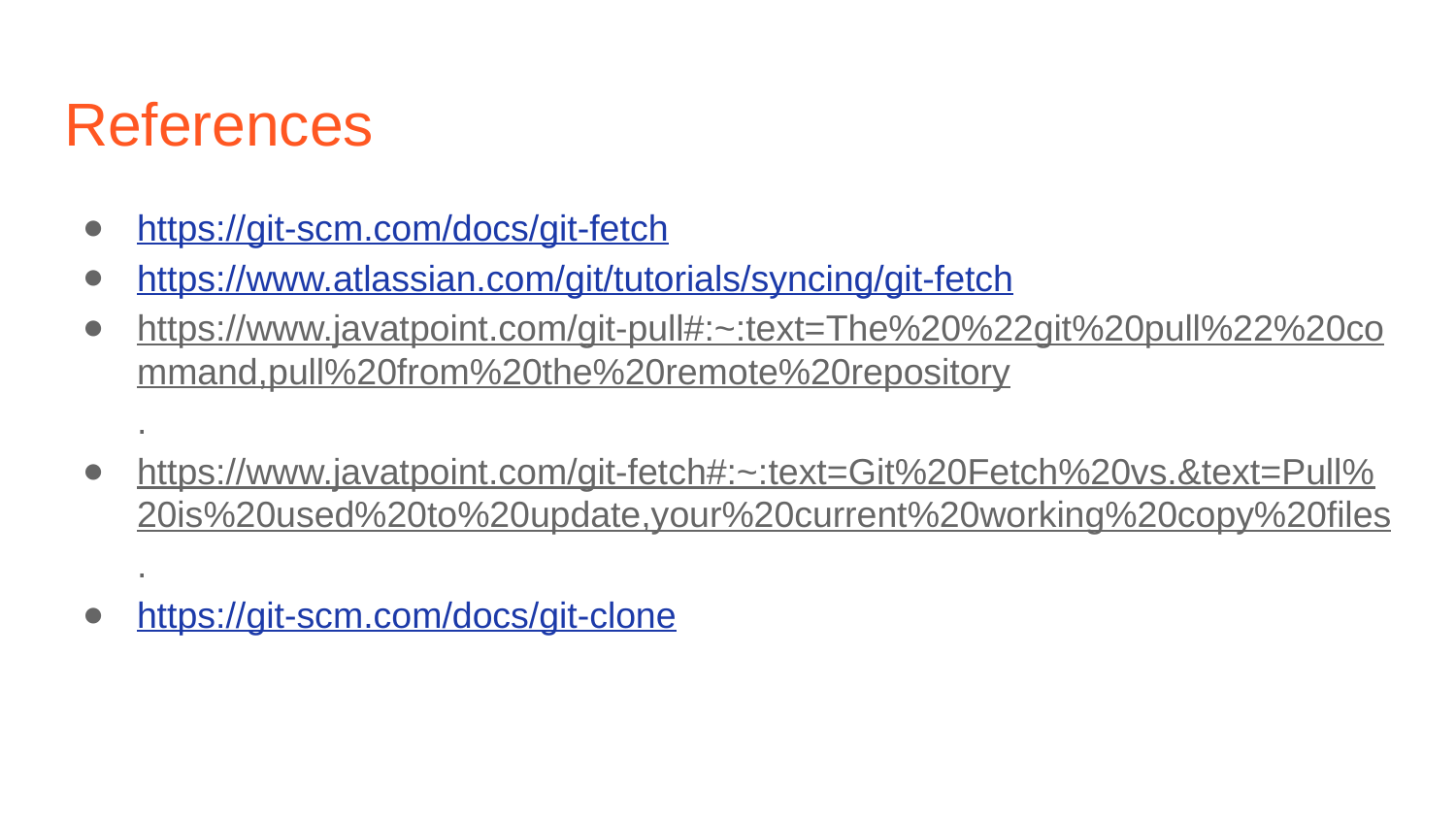

# References
https://git-scm.com/docs/git-fetch
https://www.atlassian.com/git/tutorials/syncing/git-fetch
https://www.javatpoint.com/git-pull#:~:text=The%20%22git%20pull%22%20command,pull%20from%20the%20remote%20repository.
https://www.javatpoint.com/git-fetch#:~:text=Git%20Fetch%20vs.&text=Pull%20is%20used%20to%20update,your%20current%20working%20copy%20files.
https://git-scm.com/docs/git-clone